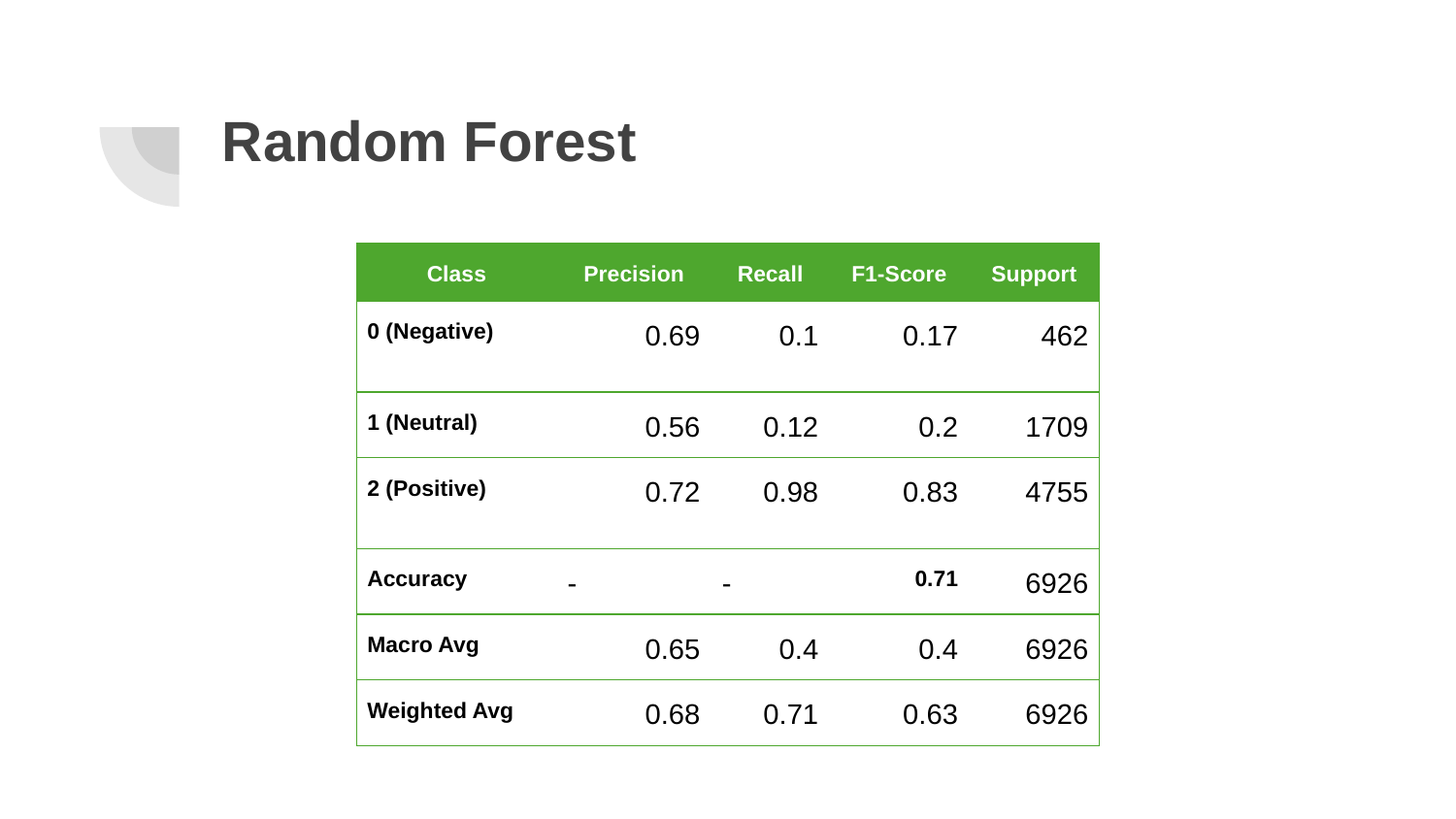

# Random Forest
|  |  |  |  |  |
| --- | --- | --- | --- | --- |
| Class | Precision | Recall | F1-Score | Support |
| 0 (Negative) | 0.69 | 0.1 | 0.17 | 462 |
| 1 (Neutral) | 0.56 | 0.12 | 0.2 | 1709 |
| 2 (Positive) | 0.72 | 0.98 | 0.83 | 4755 |
| Accuracy | - | - | 0.71 | 6926 |
| Macro Avg | 0.65 | 0.4 | 0.4 | 6926 |
| Weighted Avg | 0.68 | 0.71 | 0.63 | 6926 |